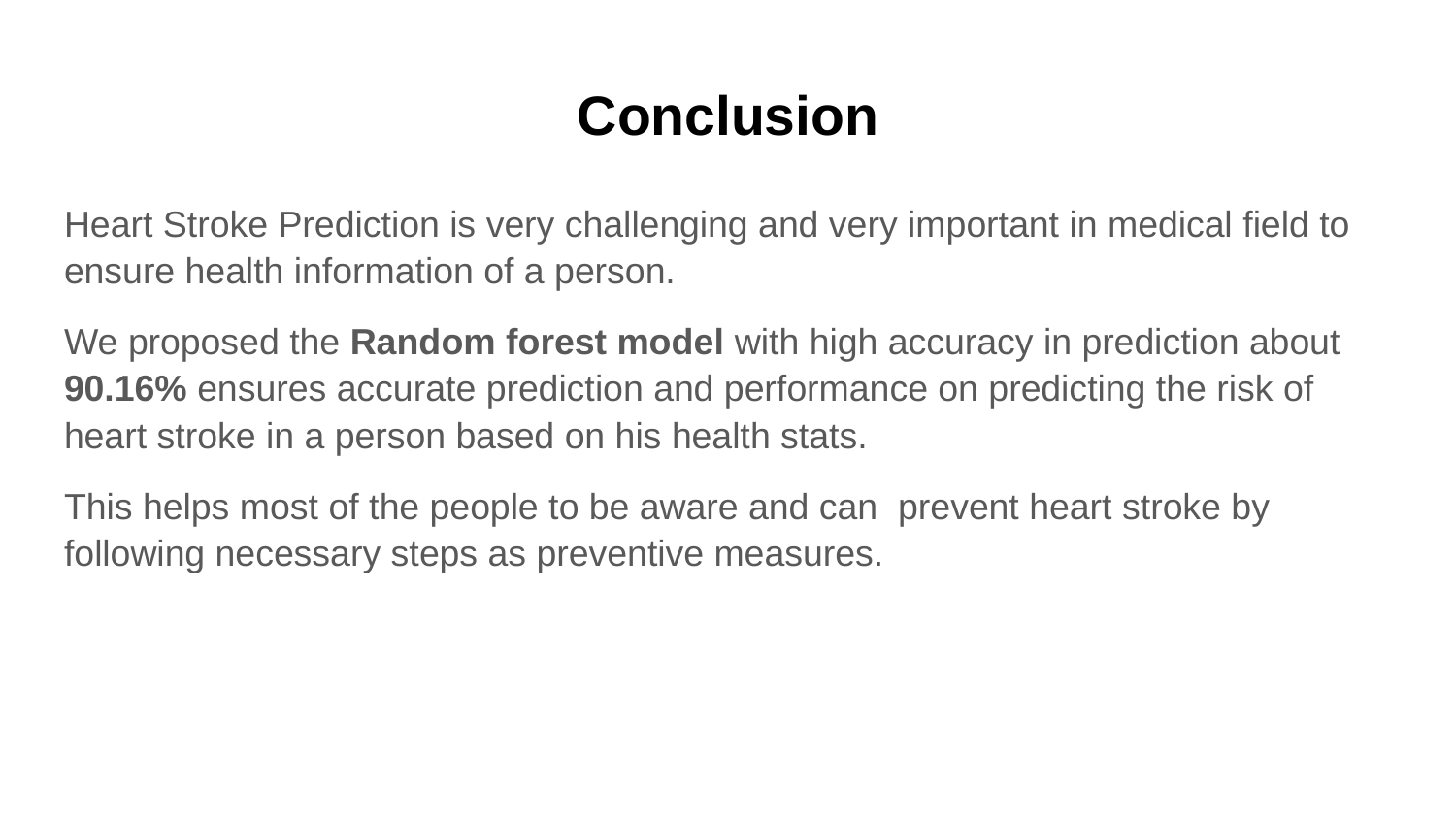

# Conclusion
Heart Stroke Prediction is very challenging and very important in medical field to ensure health information of a person.
We proposed the Random forest model with high accuracy in prediction about 90.16% ensures accurate prediction and performance on predicting the risk of heart stroke in a person based on his health stats.
This helps most of the people to be aware and can  prevent heart stroke by following necessary steps as preventive measures.